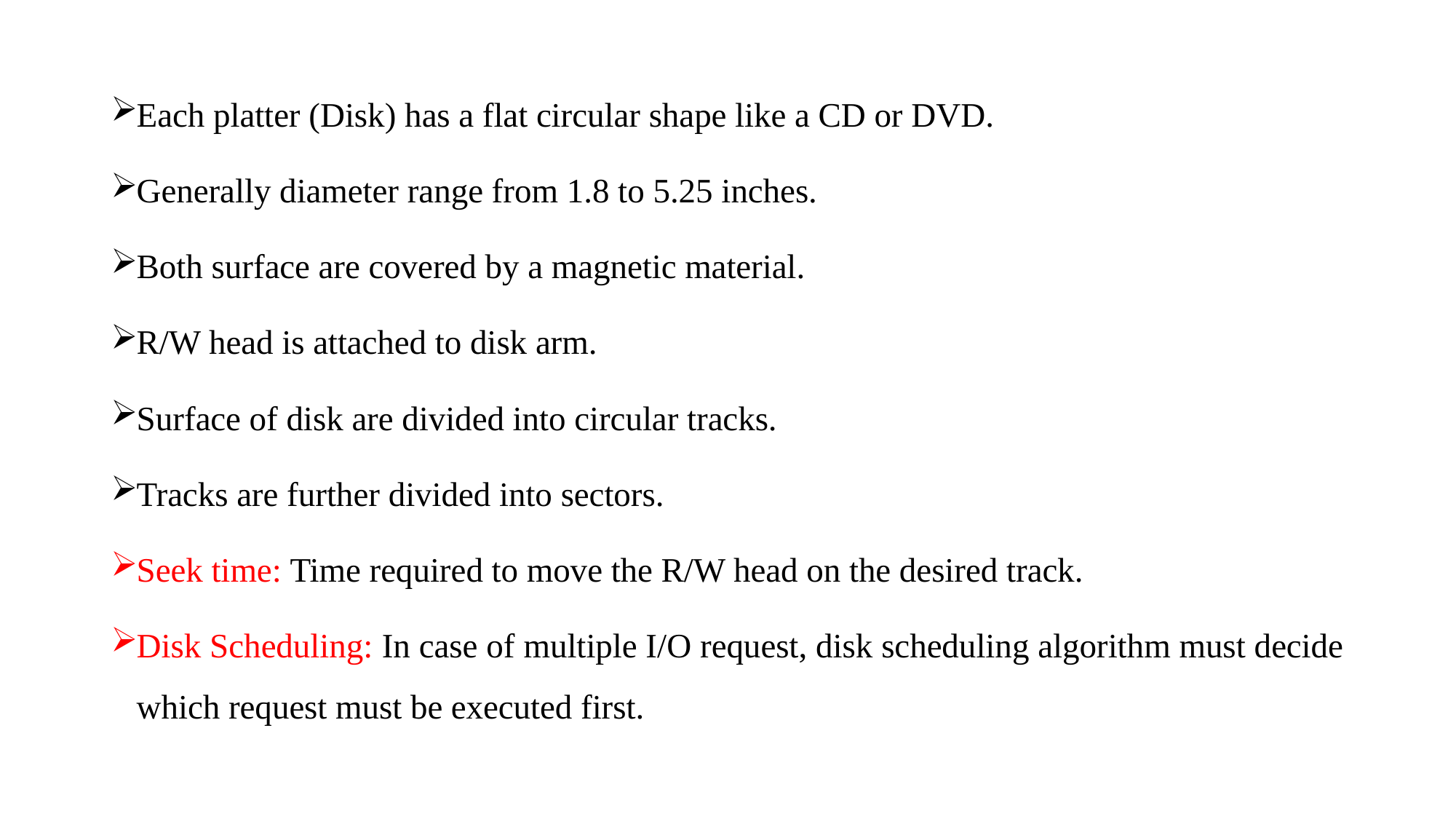

Each platter (Disk) has a flat circular shape like a CD or DVD.
Generally diameter range from 1.8 to 5.25 inches.
Both surface are covered by a magnetic material.
R/W head is attached to disk arm.
Surface of disk are divided into circular tracks.
Tracks are further divided into sectors.
Seek time: Time required to move the R/W head on the desired track.
Disk Scheduling: In case of multiple I/O request, disk scheduling algorithm must decide which request must be executed first.